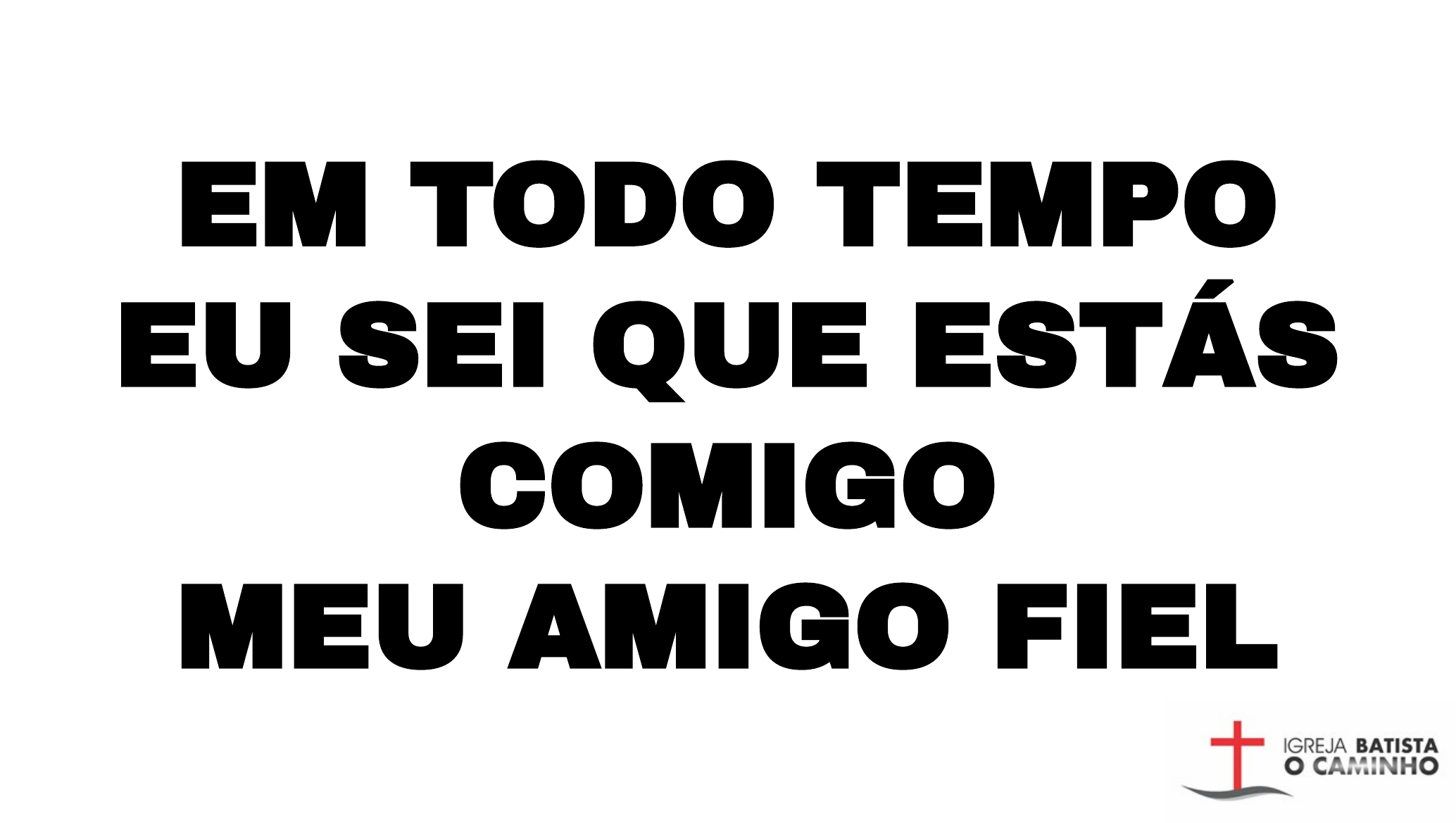

EM TODO TEMPO EU SEI QUE ESTÁS COMIGO
MEU AMIGO FIEL